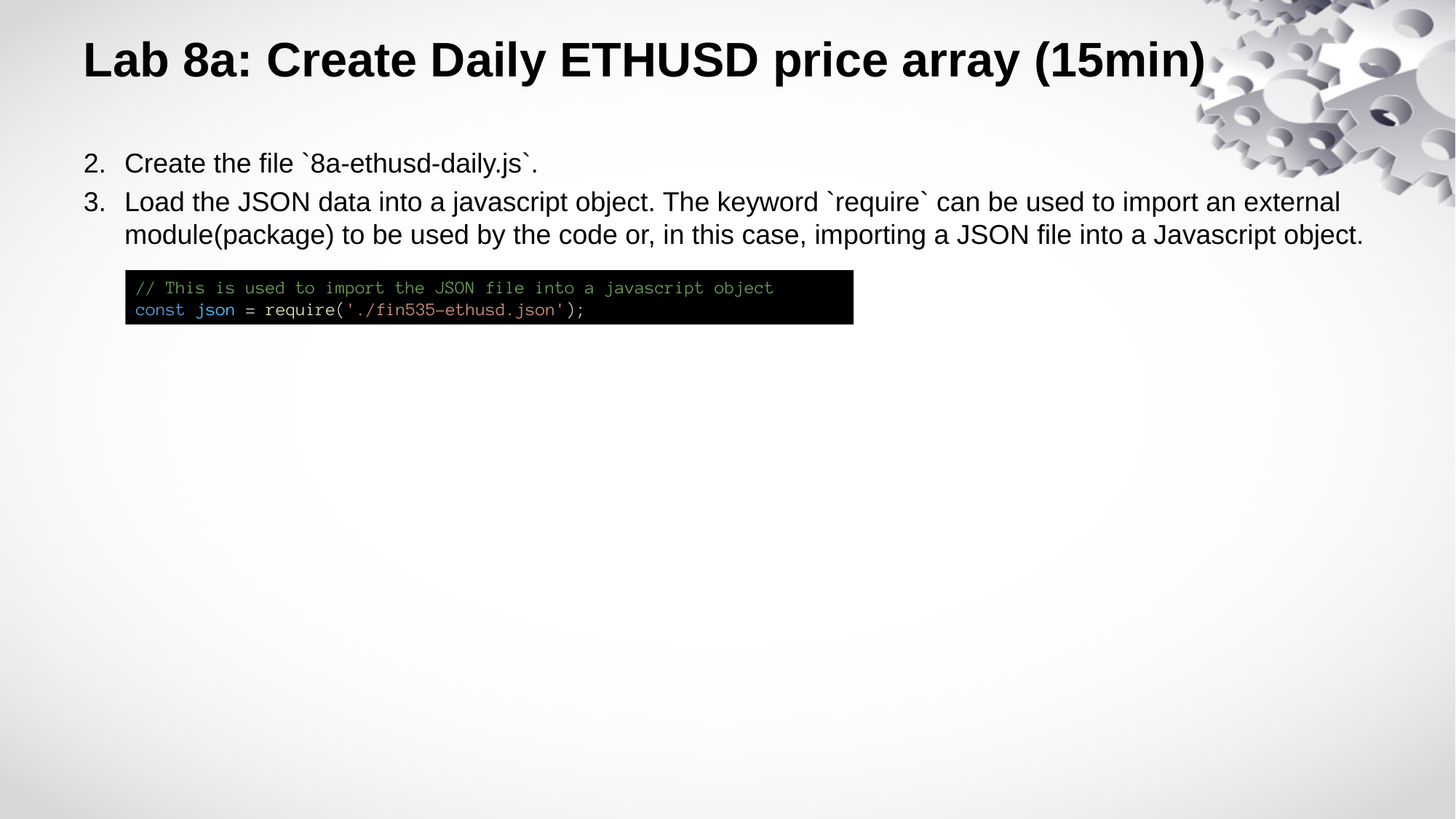

# Lab 8a: Create Daily ETHUSD price array (15min)
Create the file `8a-ethusd-daily.js`.
Load the JSON data into a javascript object. The keyword `require` can be used to import an external module(package) to be used by the code or, in this case, importing a JSON file into a Javascript object.

// This is used to import the JSON file into a javascript object
const json = require('./fin535-ethusd.json');